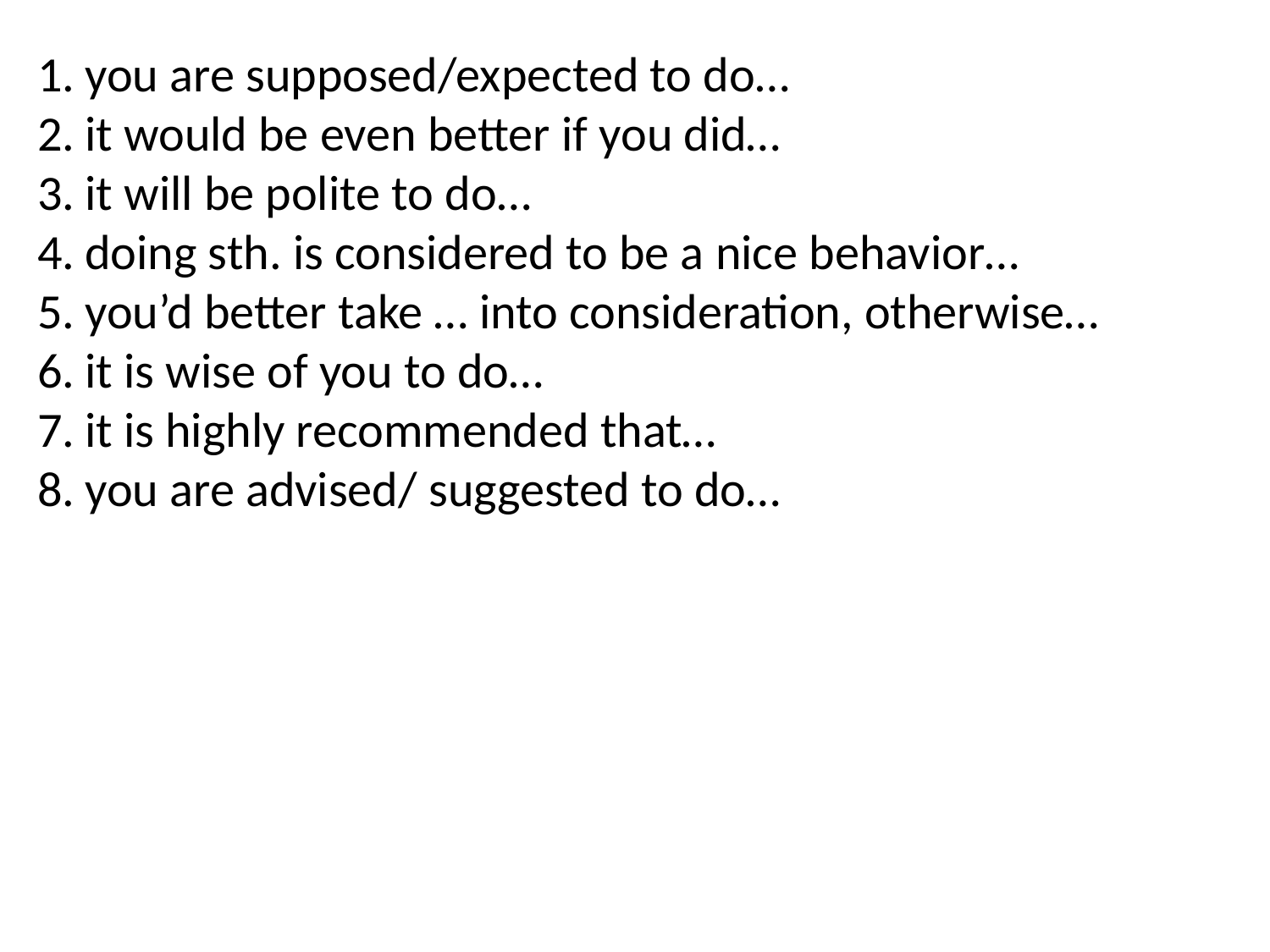

you are supposed/expected to do…
it would be even better if you did…
it will be polite to do…
doing sth. is considered to be a nice behavior…
you’d better take … into consideration, otherwise…
it is wise of you to do…
it is highly recommended that…
you are advised/ suggested to do…